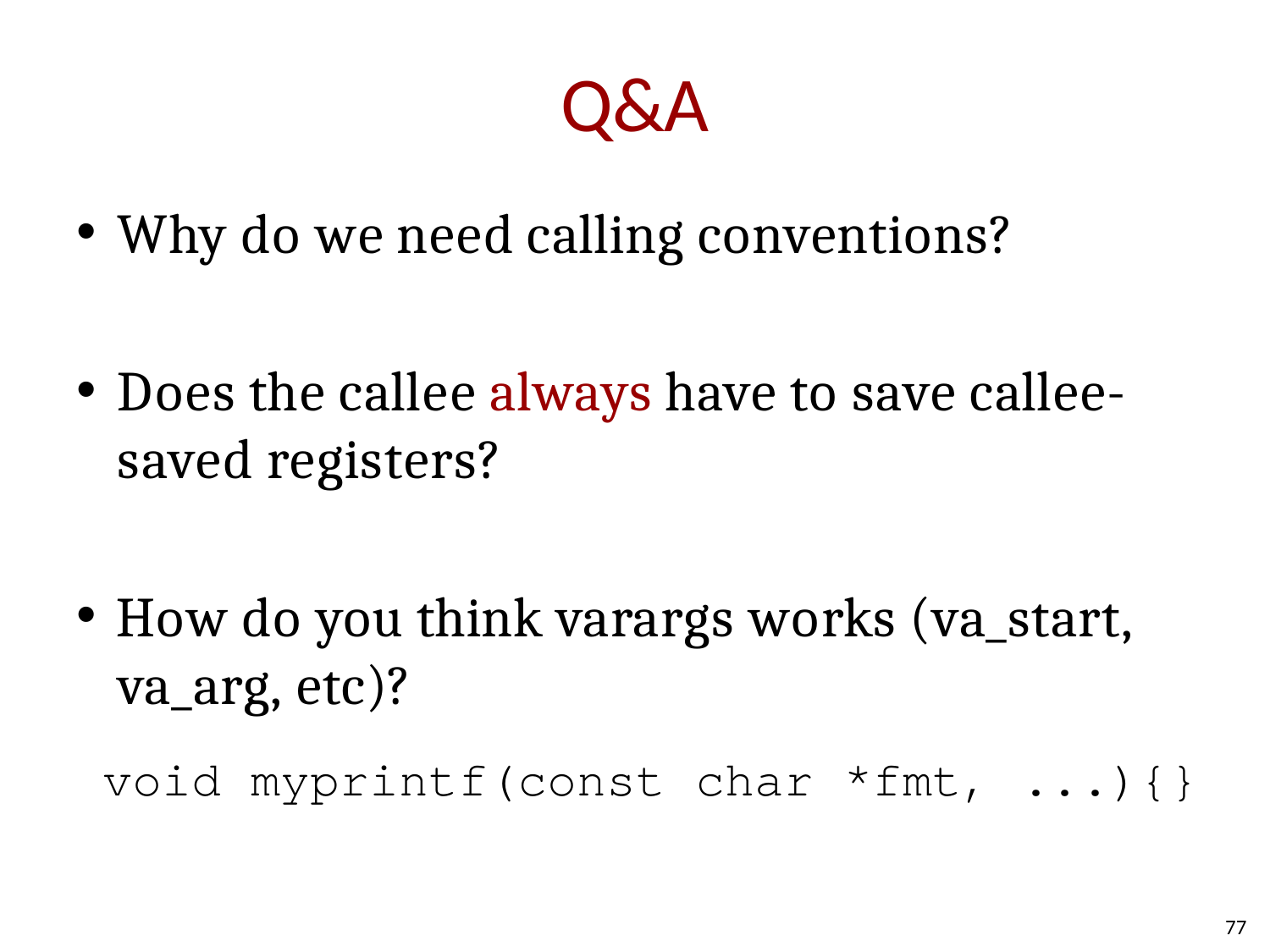

# Q&A
Why do we need calling conventions?

Does the callee always have to save callee-saved registers?

How do you think varargs works (va_start, va_arg, etc)?

void myprintf(const char *fmt, ...){}
77